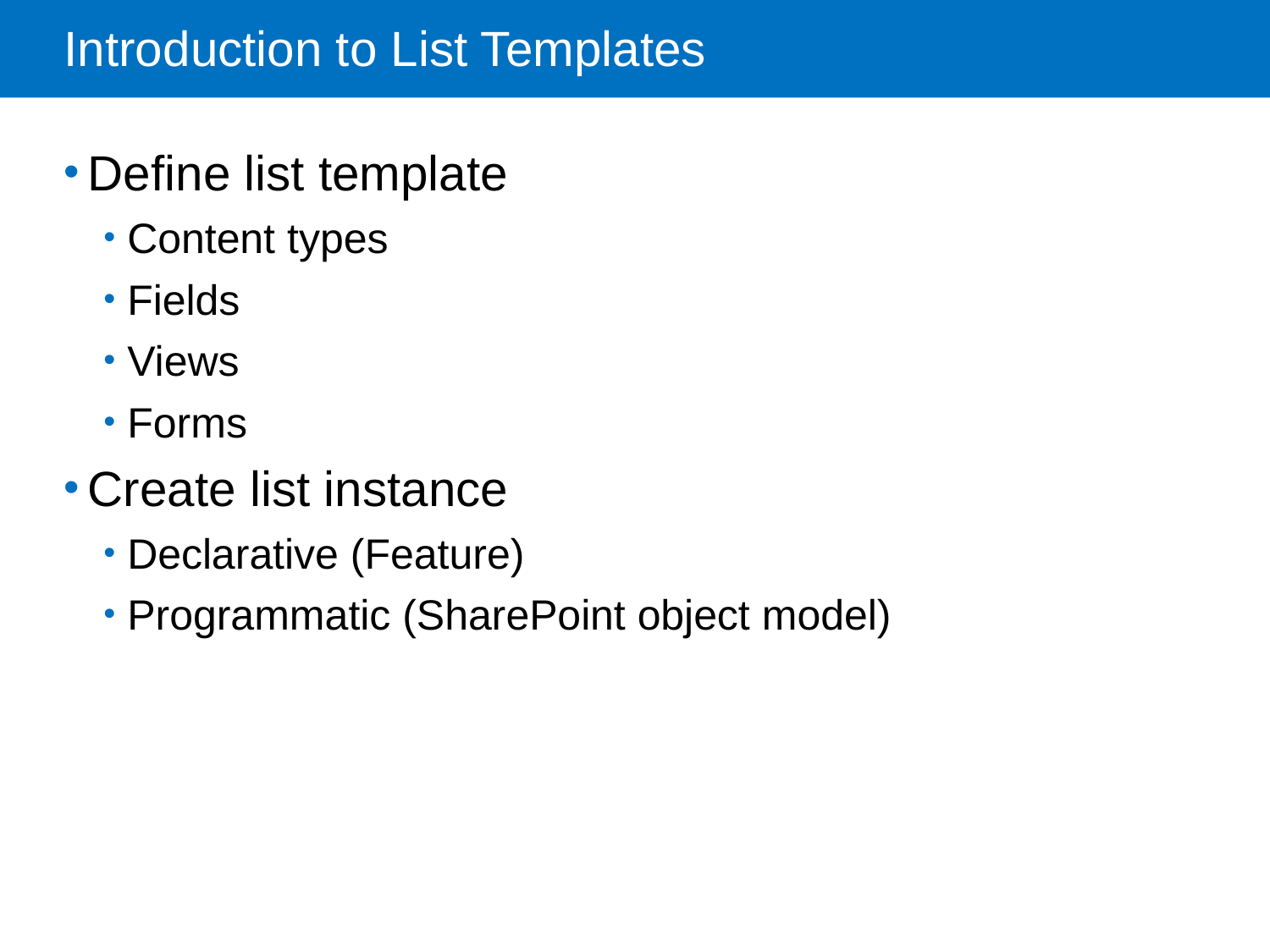

# Introduction to List Templates
Define list template
Content types
Fields
Views
Forms
Create list instance
Declarative (Feature)
Programmatic (SharePoint object model)